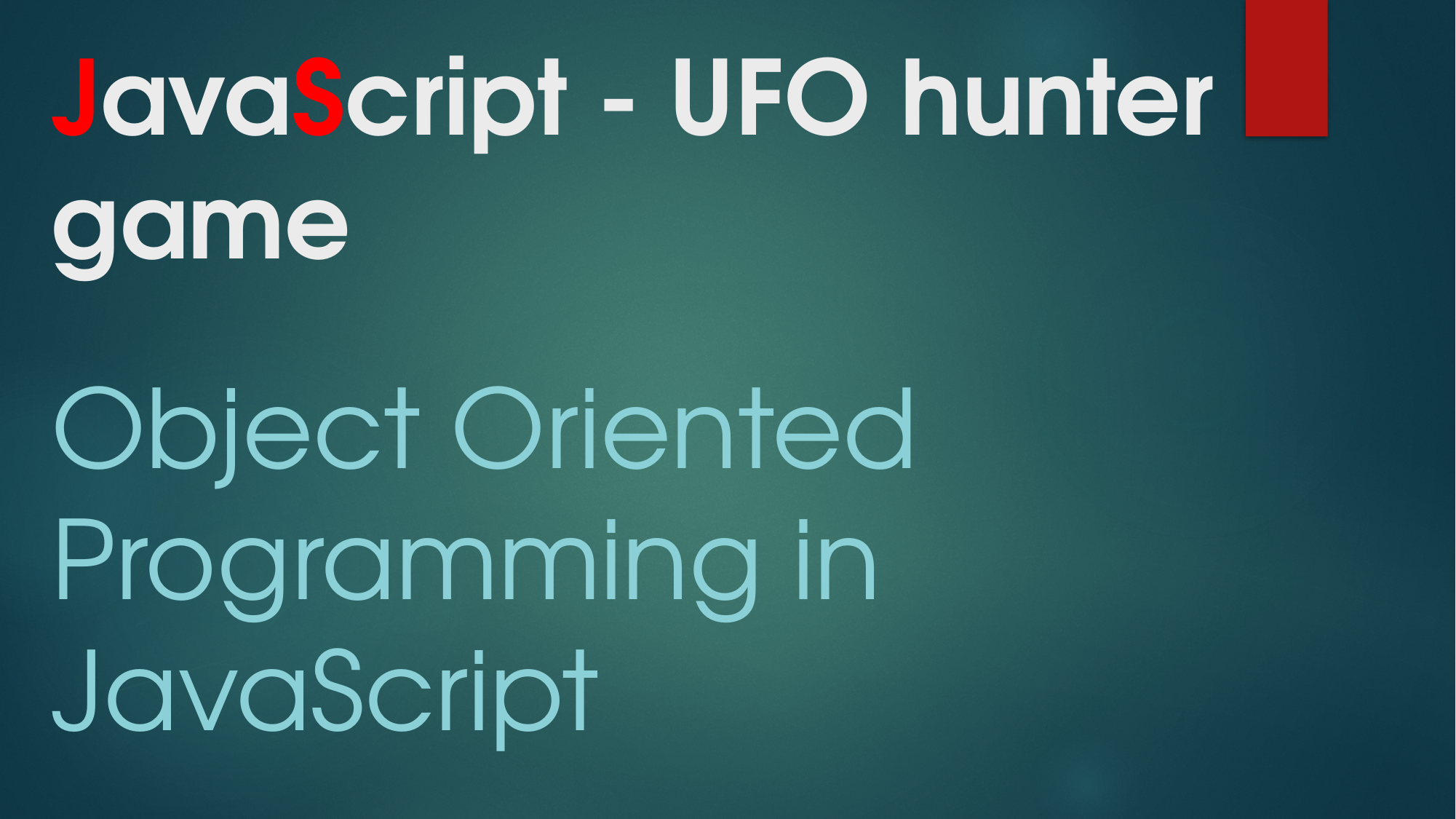

# JavaScript - UFO hunter game Object Oriented Programming in JavaScript